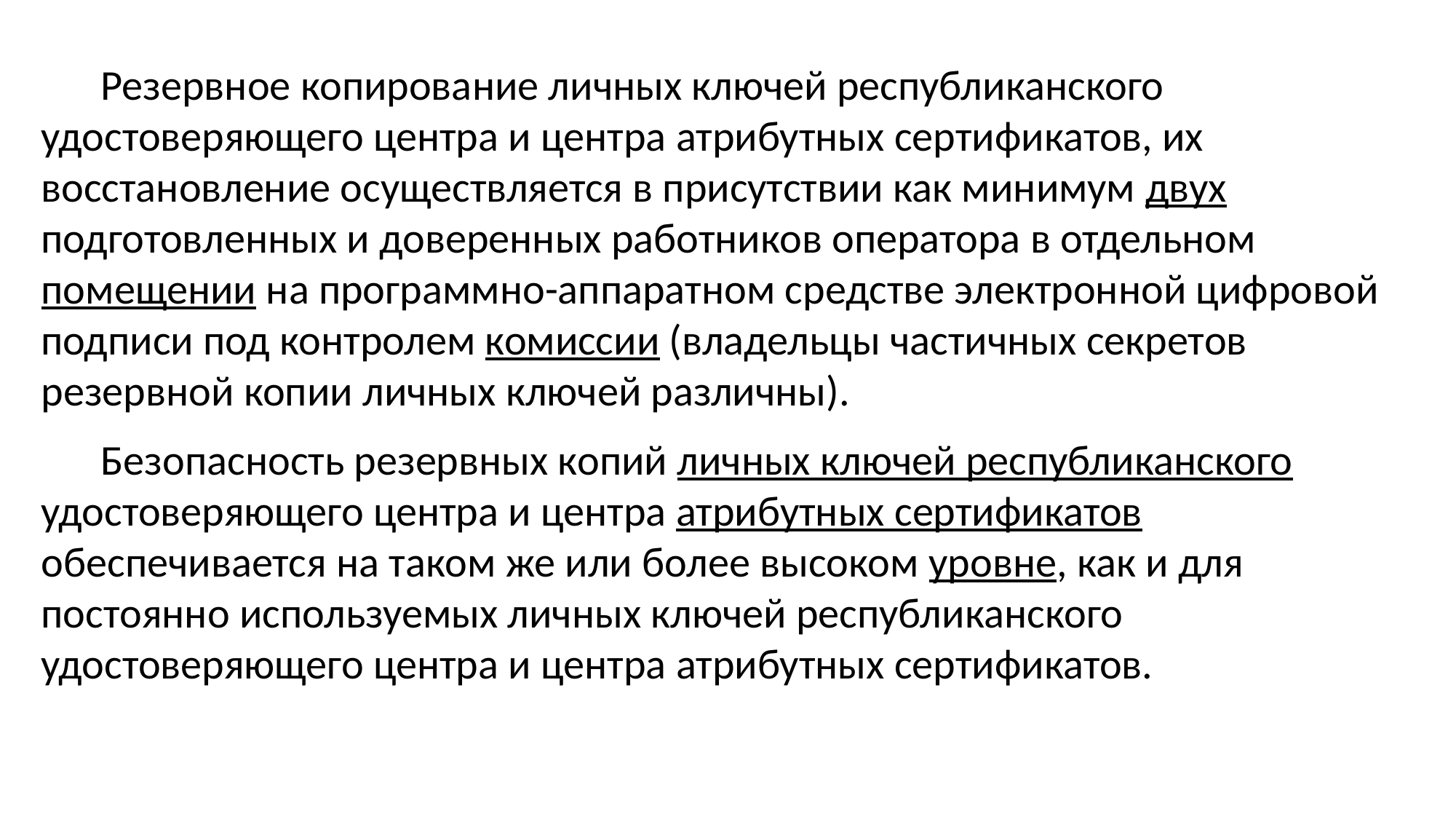

Резервное копирование личных ключей республиканского удостоверяющего центра и центра атрибутных сертификатов, их восстановление осуществляется в присутствии как минимум двух подготовленных и доверенных работников оператора в отдельном помещении на программно-аппаратном средстве электронной цифровой подписи под контролем комиссии (владельцы частичных секретов резервной копии личных ключей различны).
Безопасность резервных копий личных ключей республиканского удостоверяющего центра и центра атрибутных сертификатов обеспечивается на таком же или более высоком уровне, как и для постоянно используемых личных ключей республиканского удостоверяющего центра и центра атрибутных сертификатов.